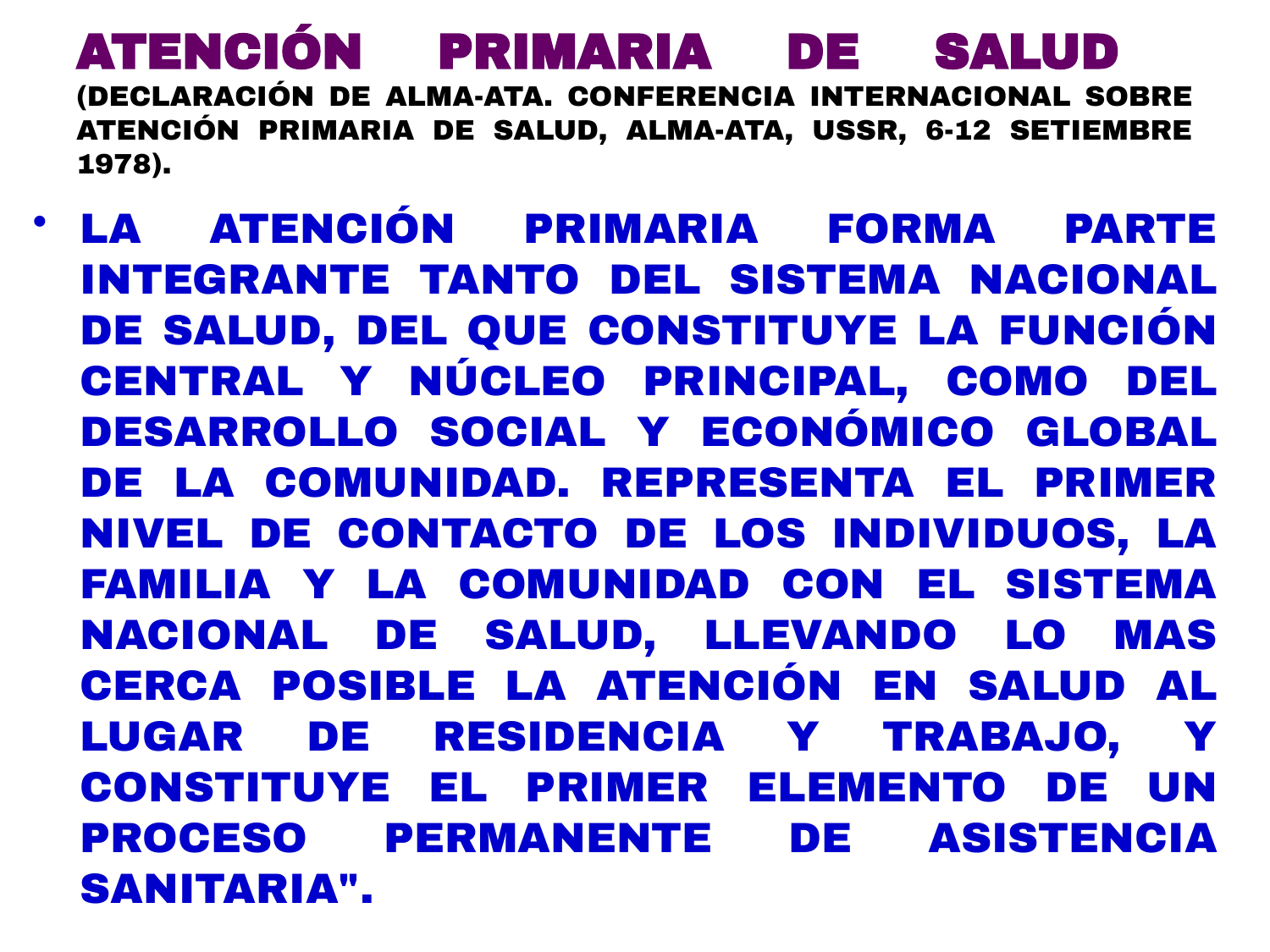

# ATENCIÓN PRIMARIA DE SALUD (DECLARACIÓN DE ALMA-ATA. CONFERENCIA INTERNACIONAL SOBRE ATENCIÓN PRIMARIA DE SALUD, ALMA-ATA, USSR, 6-12 SETIEMBRE 1978).
LA ATENCIÓN PRIMARIA FORMA PARTE INTEGRANTE TANTO DEL SISTEMA NACIONAL DE SALUD, DEL QUE CONSTITUYE LA FUNCIÓN CENTRAL Y NÚCLEO PRINCIPAL, COMO DEL DESARROLLO SOCIAL Y ECONÓMICO GLOBAL DE LA COMUNIDAD. REPRESENTA EL PRIMER NIVEL DE CONTACTO DE LOS INDIVIDUOS, LA FAMILIA Y LA COMUNIDAD CON EL SISTEMA NACIONAL DE SALUD, LLEVANDO LO MAS CERCA POSIBLE LA ATENCIÓN EN SALUD AL LUGAR DE RESIDENCIA Y TRABAJO, Y CONSTITUYE EL PRIMER ELEMENTO DE UN PROCESO PERMANENTE DE ASISTENCIA SANITARIA".